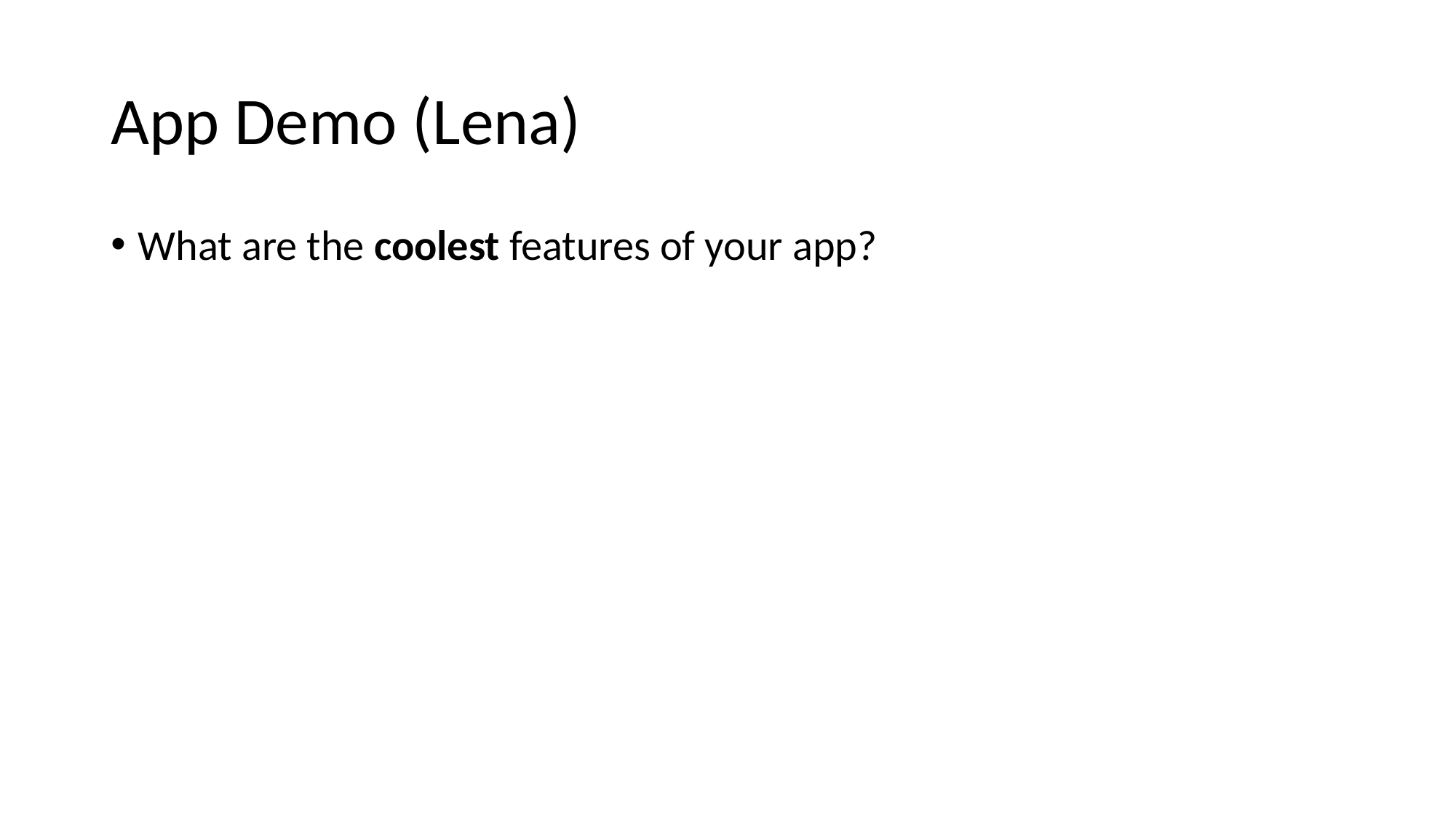

# App Demo (Lena)
What are the coolest features of your app?